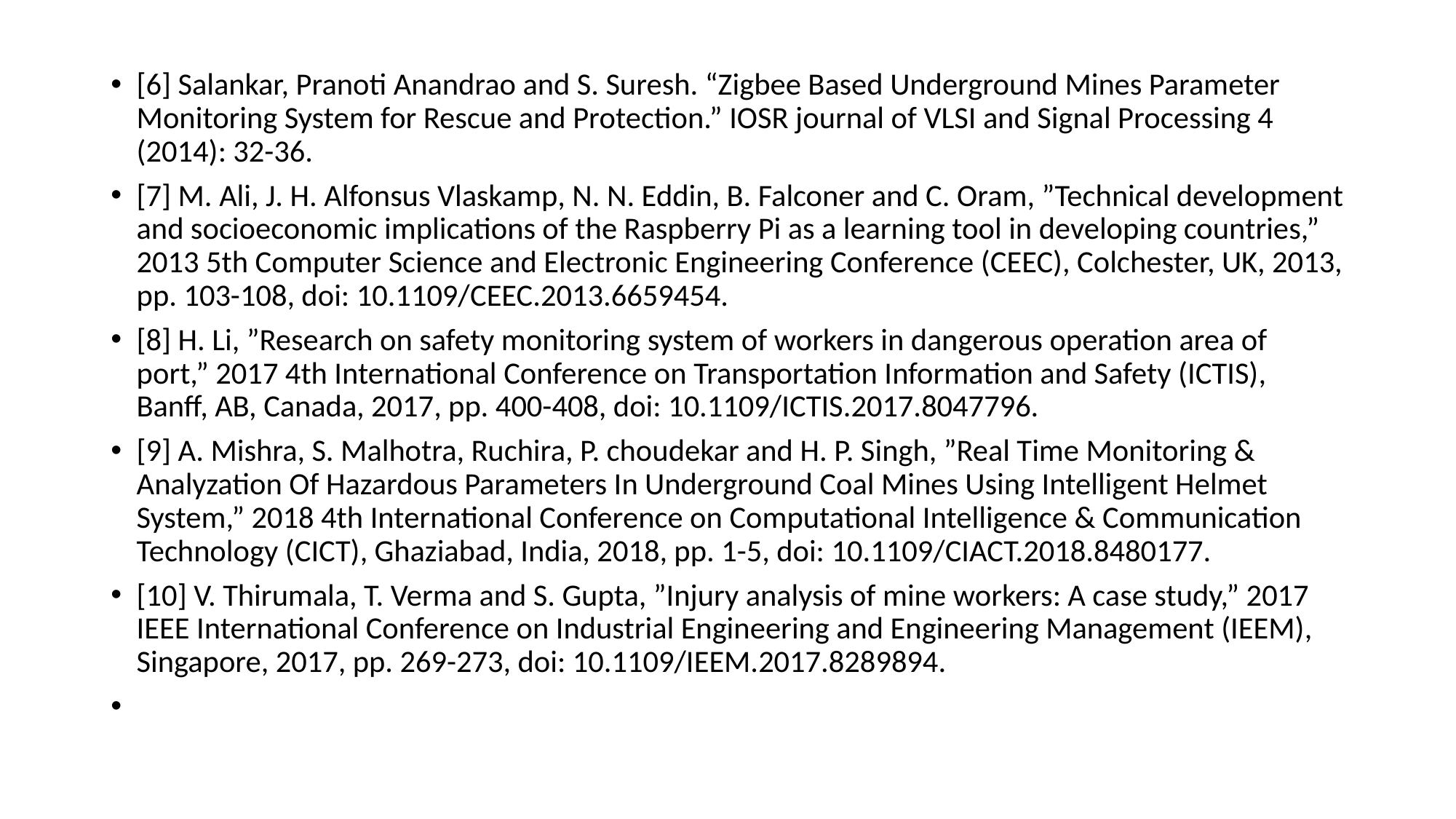

[6] Salankar, Pranoti Anandrao and S. Suresh. “Zigbee Based Underground Mines Parameter Monitoring System for Rescue and Protection.” IOSR journal of VLSI and Signal Processing 4 (2014): 32-36.
[7] M. Ali, J. H. Alfonsus Vlaskamp, N. N. Eddin, B. Falconer and C. Oram, ”Technical development and socioeconomic implications of the Raspberry Pi as a learning tool in developing countries,” 2013 5th Computer Science and Electronic Engineering Conference (CEEC), Colchester, UK, 2013, pp. 103-108, doi: 10.1109/CEEC.2013.6659454.
[8] H. Li, ”Research on safety monitoring system of workers in dangerous operation area of port,” 2017 4th International Conference on Transportation Information and Safety (ICTIS), Banff, AB, Canada, 2017, pp. 400-408, doi: 10.1109/ICTIS.2017.8047796.
[9] A. Mishra, S. Malhotra, Ruchira, P. choudekar and H. P. Singh, ”Real Time Monitoring & Analyzation Of Hazardous Parameters In Underground Coal Mines Using Intelligent Helmet System,” 2018 4th International Conference on Computational Intelligence & Communication Technology (CICT), Ghaziabad, India, 2018, pp. 1-5, doi: 10.1109/CIACT.2018.8480177.
[10] V. Thirumala, T. Verma and S. Gupta, ”Injury analysis of mine workers: A case study,” 2017 IEEE International Conference on Industrial Engineering and Engineering Management (IEEM), Singapore, 2017, pp. 269-273, doi: 10.1109/IEEM.2017.8289894.